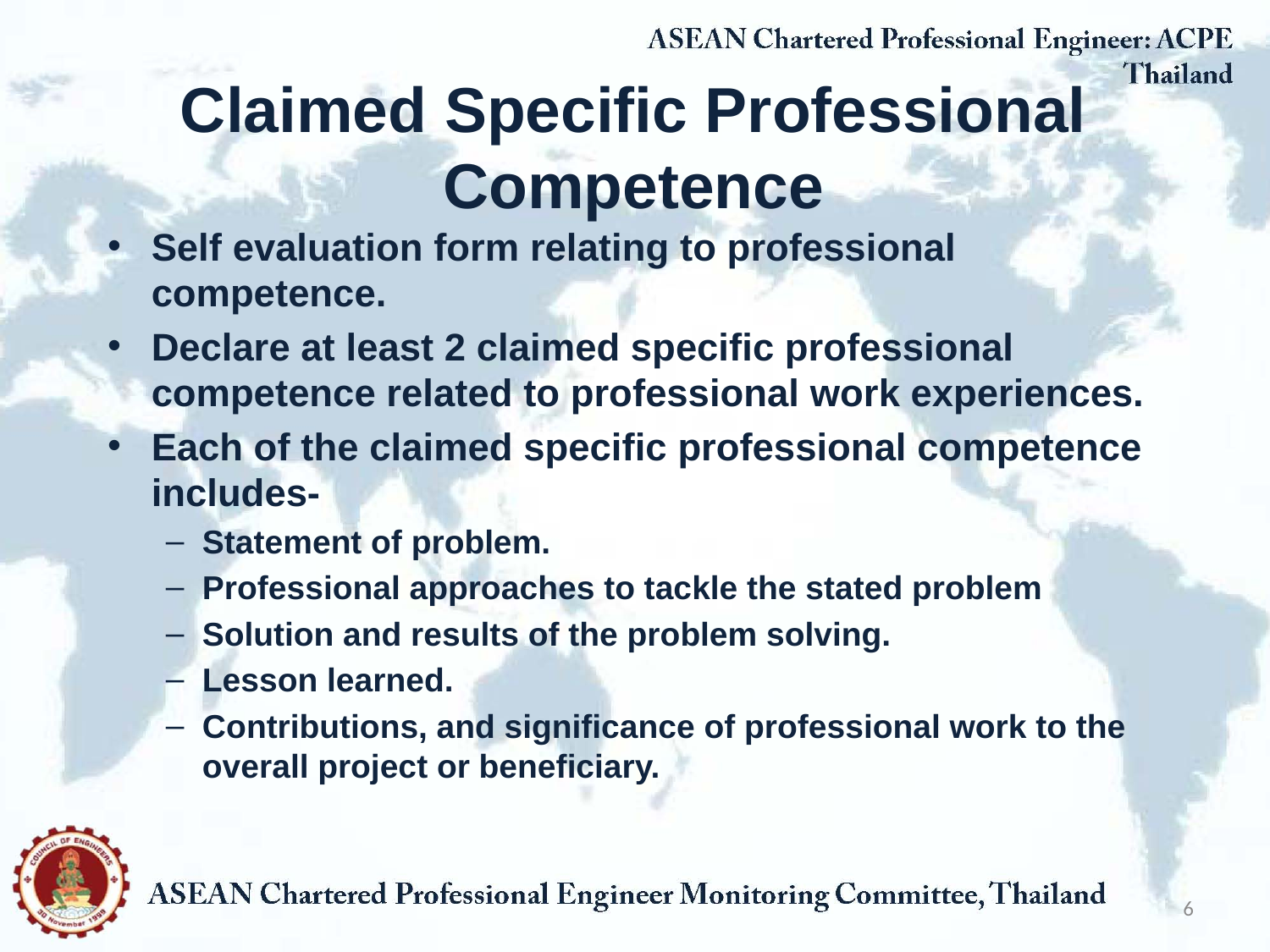

# Claimed Specific Professional Competence
Self evaluation form relating to professional  competence.
Declare at least 2 claimed specific professional competence related to professional work experiences.
Each of the claimed specific professional competence includes-
Statement of problem.
Professional approaches to tackle the stated problem
Solution and results of the problem solving.
Lesson learned.
Contributions, and significance of professional work to the overall project or beneficiary.

6